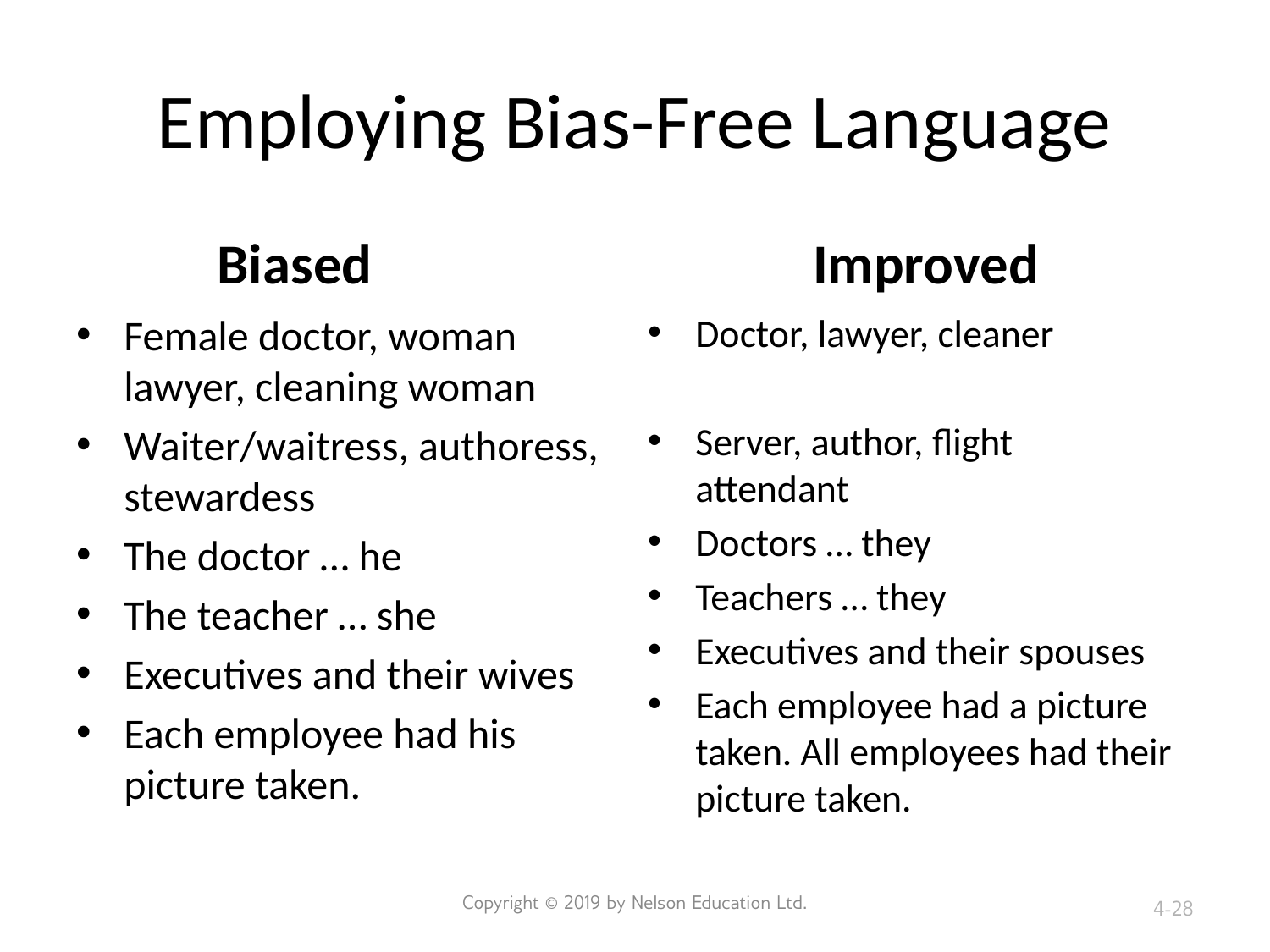

# Employing Bias-Free Language
Biased
Improved
Female doctor, woman lawyer, cleaning woman
Waiter/waitress, authoress, stewardess
The doctor … he
The teacher … she
Executives and their wives
Each employee had his picture taken.
Doctor, lawyer, cleaner

Server, author, flight attendant
Doctors … they
Teachers … they
Executives and their spouses
Each employee had a picture taken. All employees had their picture taken.
Copyright © 2019 by Nelson Education Ltd.
4-28